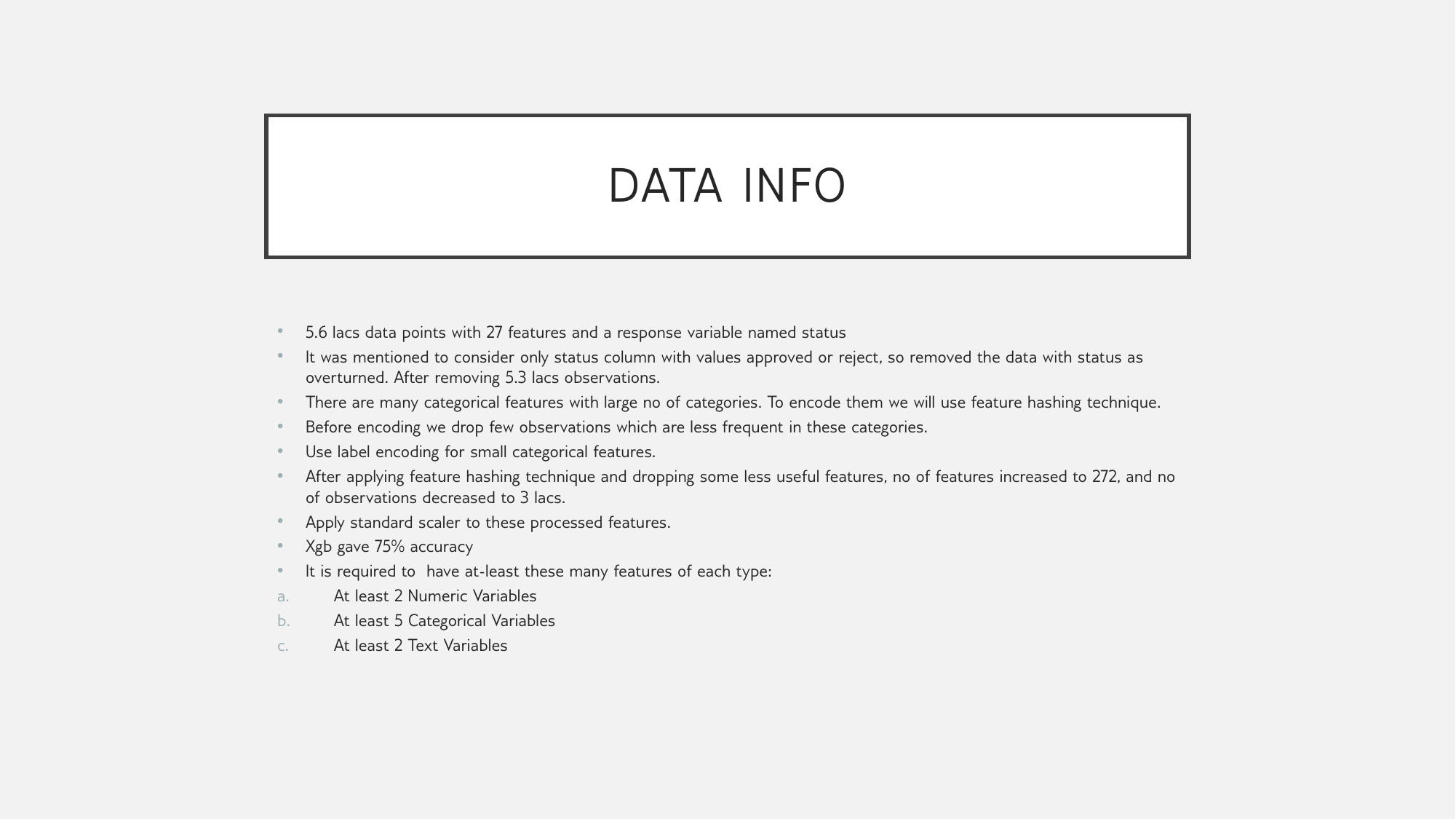

# Data info
5.6 lacs data points with 27 features and a response variable named status
It was mentioned to consider only status column with values approved or reject, so removed the data with status as overturned. After removing 5.3 lacs observations.
There are many categorical features with large no of categories. To encode them we will use feature hashing technique.
Before encoding we drop few observations which are less frequent in these categories.
Use label encoding for small categorical features.
After applying feature hashing technique and dropping some less useful features, no of features increased to 272, and no of observations decreased to 3 lacs.
Apply standard scaler to these processed features.
Xgb gave 75% accuracy
It is required to  have at-least these many features of each type:
At least 2 Numeric Variables
At least 5 Categorical Variables
At least 2 Text Variables